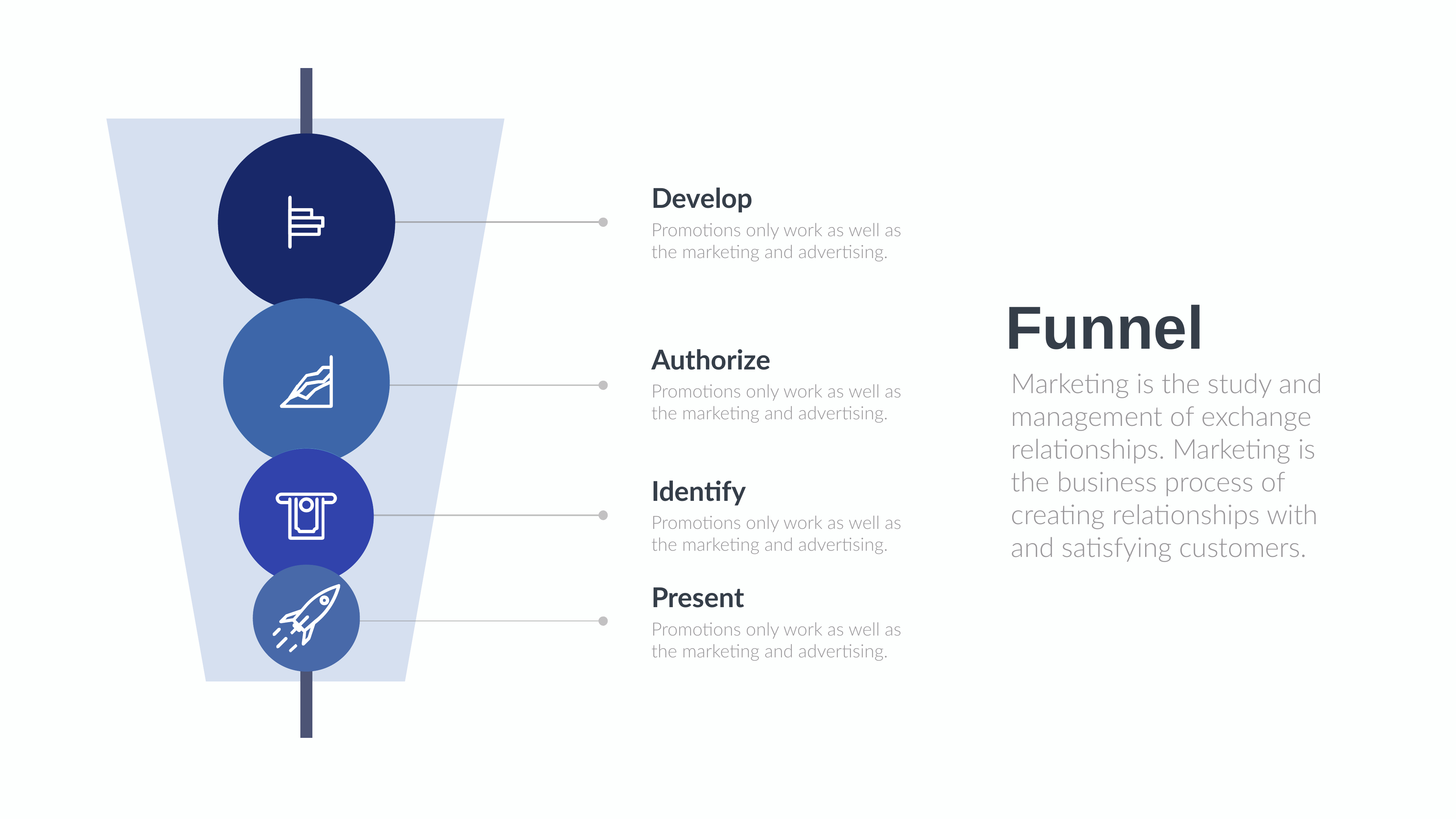

Develop
Promotions only work as well as the marketing and advertising.

Funnel
Marketing is the study and management of exchange relationships. Marketing is the business process of creating relationships with and satisfying customers.

Authorize
Promotions only work as well as the marketing and advertising.

Identify
Promotions only work as well as the marketing and advertising.

Present
Promotions only work as well as the marketing and advertising.